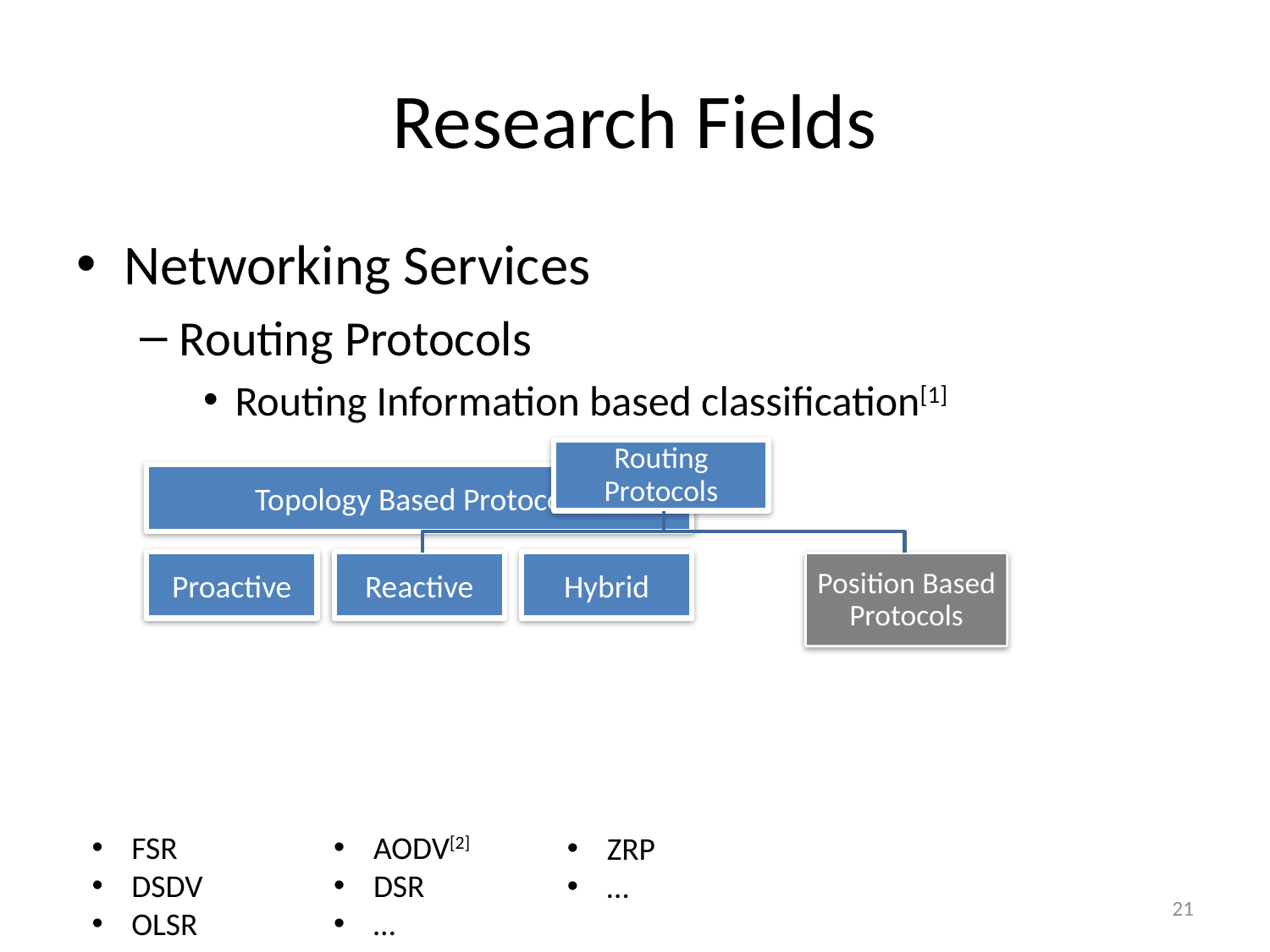

# Research Fields
Networking Services
Routing Protocols
Routing Information based classification[1]

Routing Protocols
Topology Based Protocols
Proactive
Reactive
Hybrid

Position Based Protocols
FSR
DSDV
OLSR
AODV[2]
DSR
…
ZRP
…
21